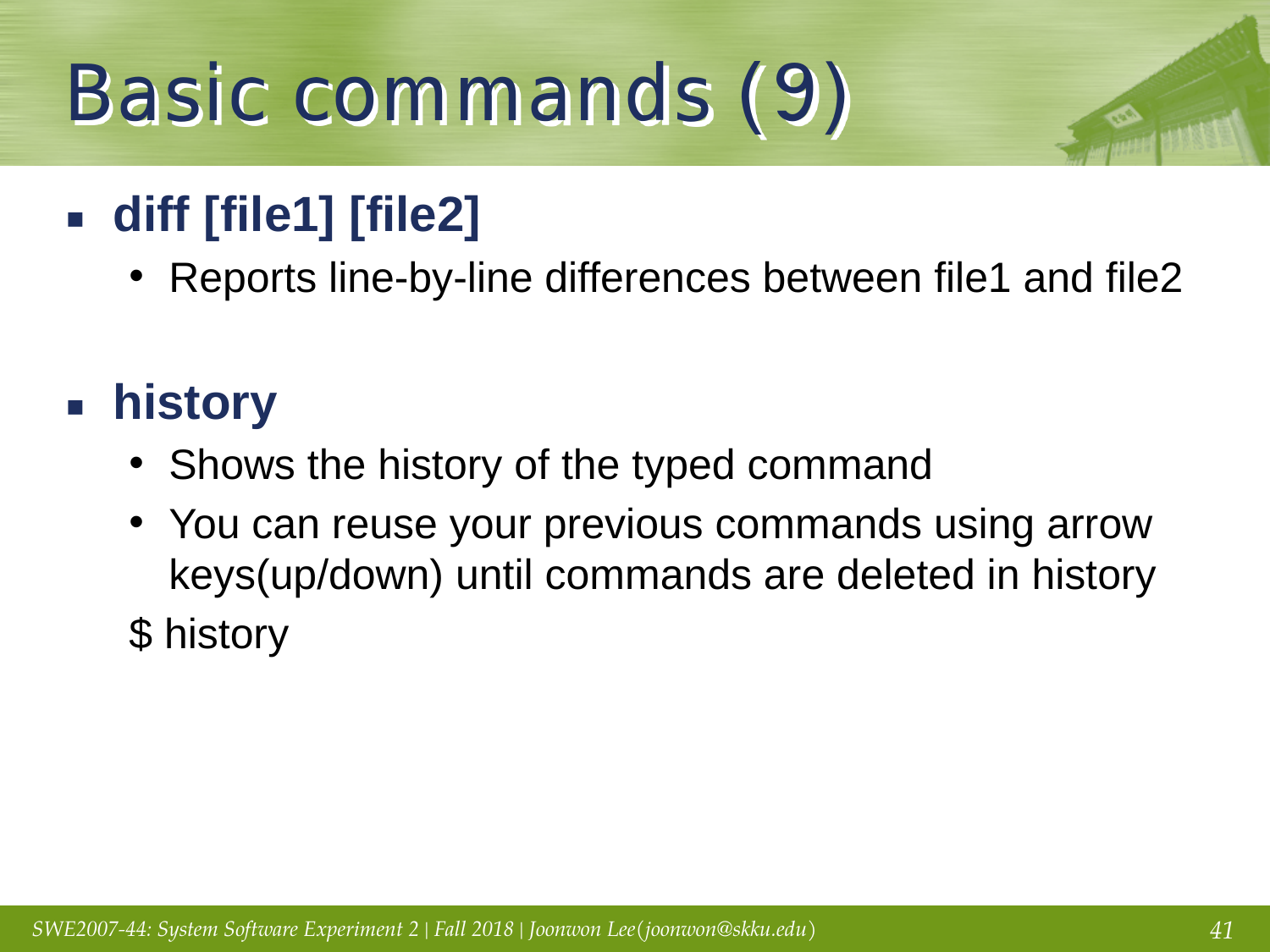

# Basic commands (9)
diff [file1] [file2]
Reports line-by-line differences between file1 and file2

history
Shows the history of the typed command
You can reuse your previous commands using arrow keys(up/down) until commands are deleted in history
$ history